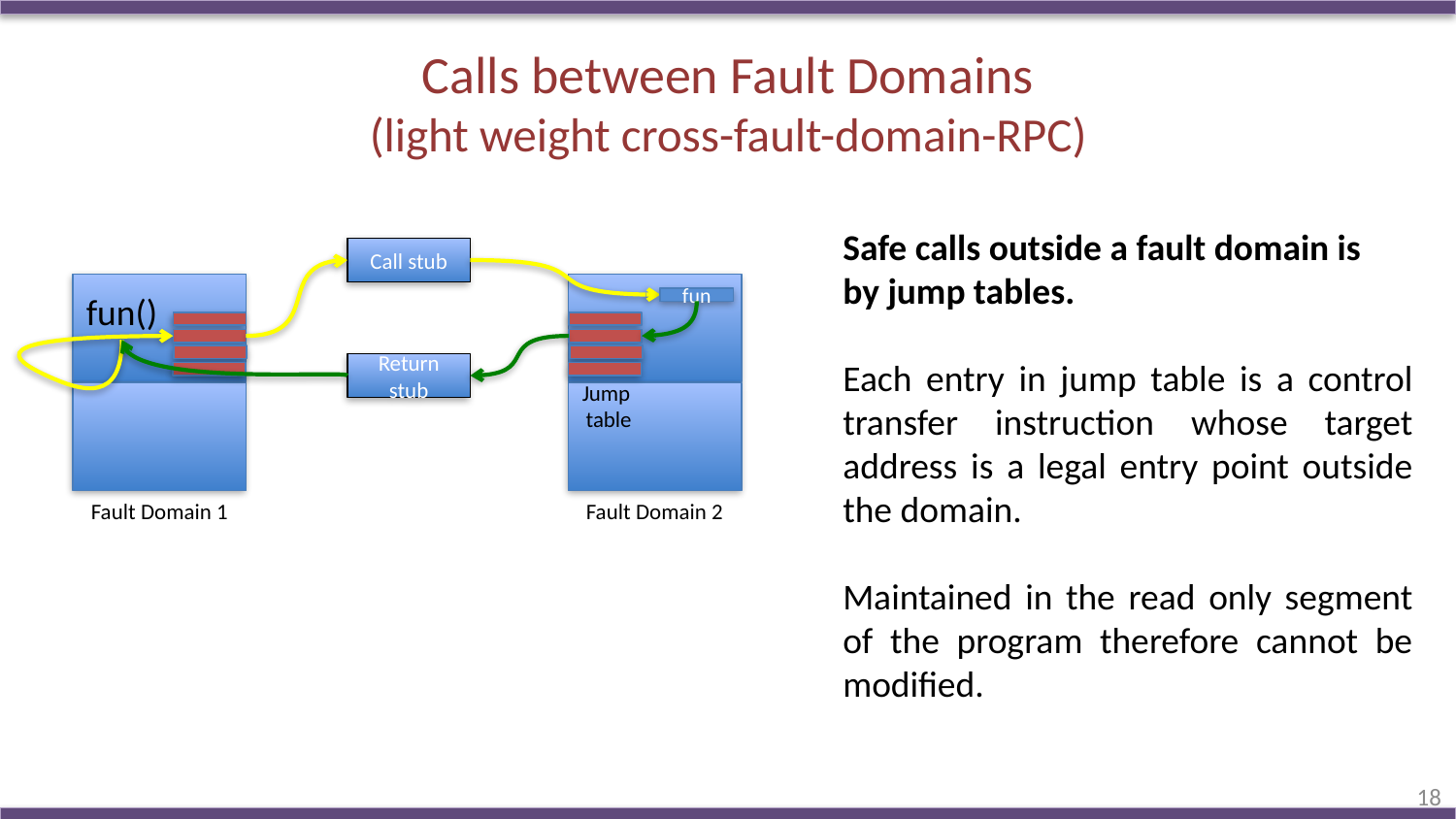

# Calls between Fault Domains (light weight cross-fault-domain-RPC)

Safe calls outside a fault domain is
by jump tables.

Each entry in jump table is a control
transfer instruction whose target
address is a legal entry point outside
the domain.

Maintained in the read only segment of the program therefore cannot be modified.

Call stub

fun()
fun

Return stub

Jump
table

Fault Domain 1
Fault Domain 2
18